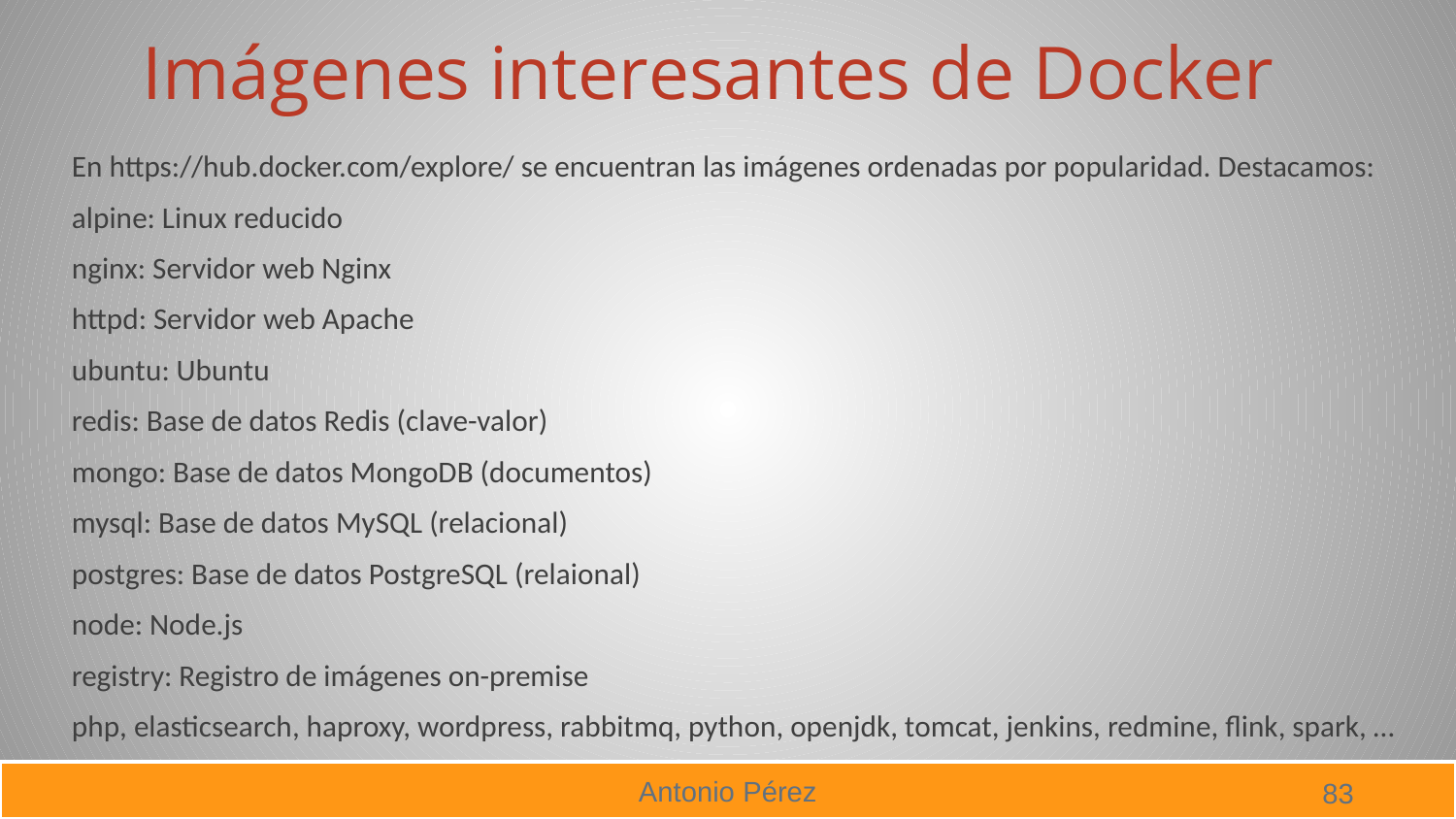

# Imágenes interesantes de Docker
En https://hub.docker.com/explore/ se encuentran las imágenes ordenadas por popularidad. Destacamos:
alpine: Linux reducido
nginx: Servidor web Nginx
httpd: Servidor web Apache
ubuntu: Ubuntu
redis: Base de datos Redis (clave-valor)
mongo: Base de datos MongoDB (documentos)
mysql: Base de datos MySQL (relacional)
postgres: Base de datos PostgreSQL (relaional)
node: Node.js
registry: Registro de imágenes on-premise
php, elasticsearch, haproxy, wordpress, rabbitmq, python, openjdk, tomcat, jenkins, redmine, flink, spark, …​